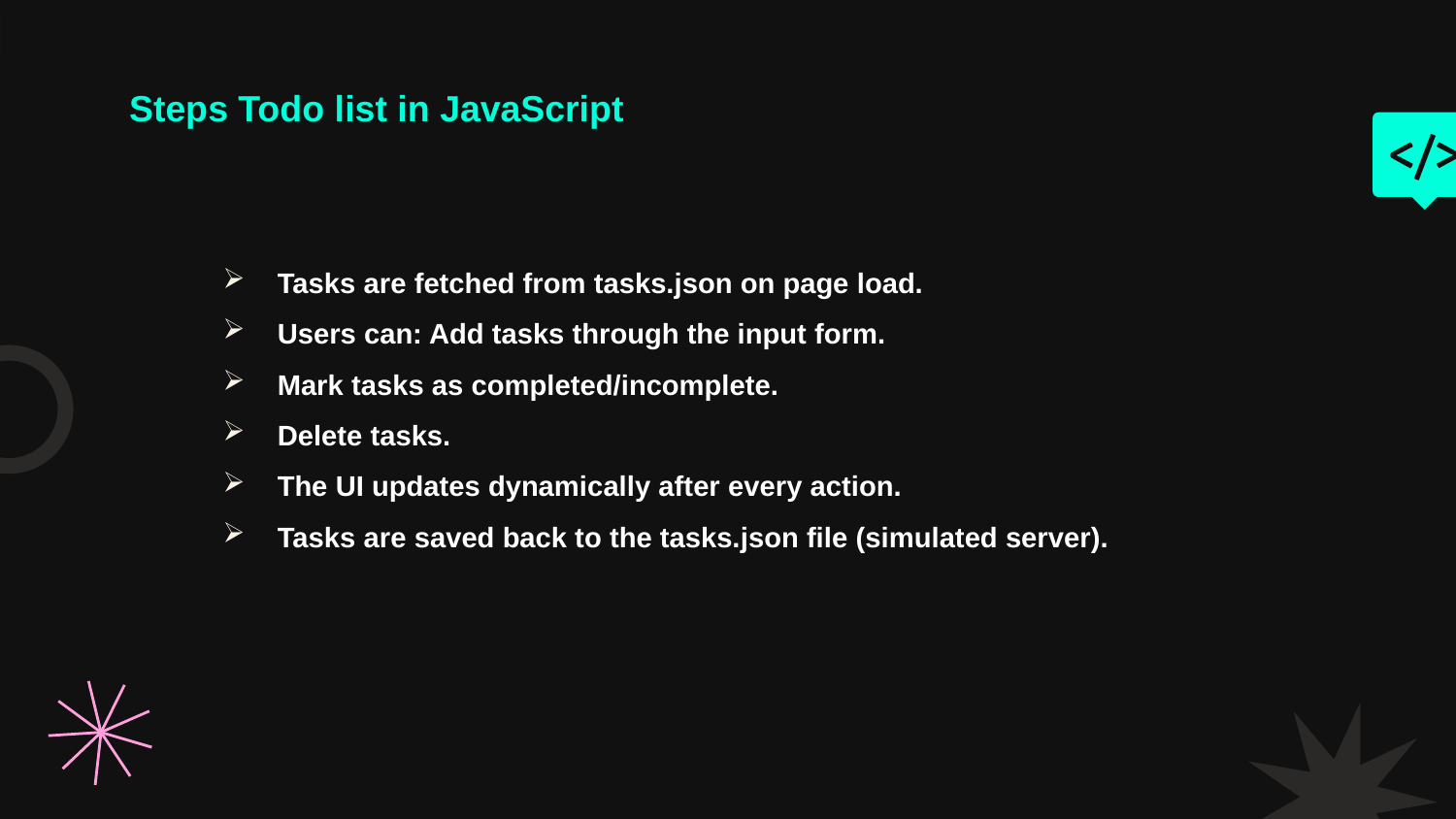

# Steps Todo list in JavaScript
Tasks are fetched from tasks.json on page load.
Users can: Add tasks through the input form.
Mark tasks as completed/incomplete.
Delete tasks.
The UI updates dynamically after every action.
Tasks are saved back to the tasks.json file (simulated server).